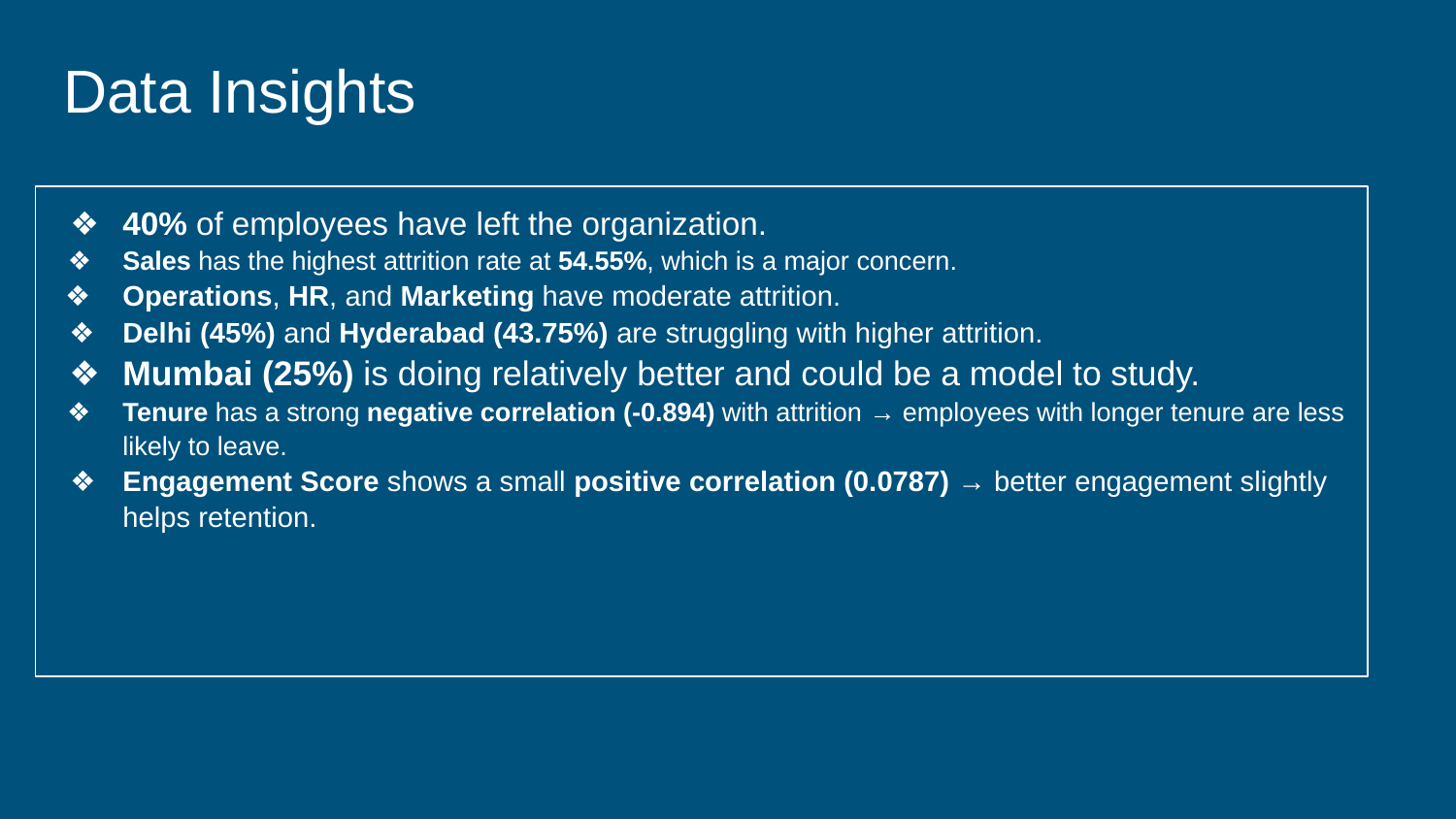

# Data Insights
40% of employees have left the organization.
Sales has the highest attrition rate at 54.55%, which is a major concern.
Operations, HR, and Marketing have moderate attrition.
Delhi (45%) and Hyderabad (43.75%) are struggling with higher attrition.
Mumbai (25%) is doing relatively better and could be a model to study.
Tenure has a strong negative correlation (-0.894) with attrition → employees with longer tenure are less likely to leave.
Engagement Score shows a small positive correlation (0.0787) → better engagement slightly helps retention.